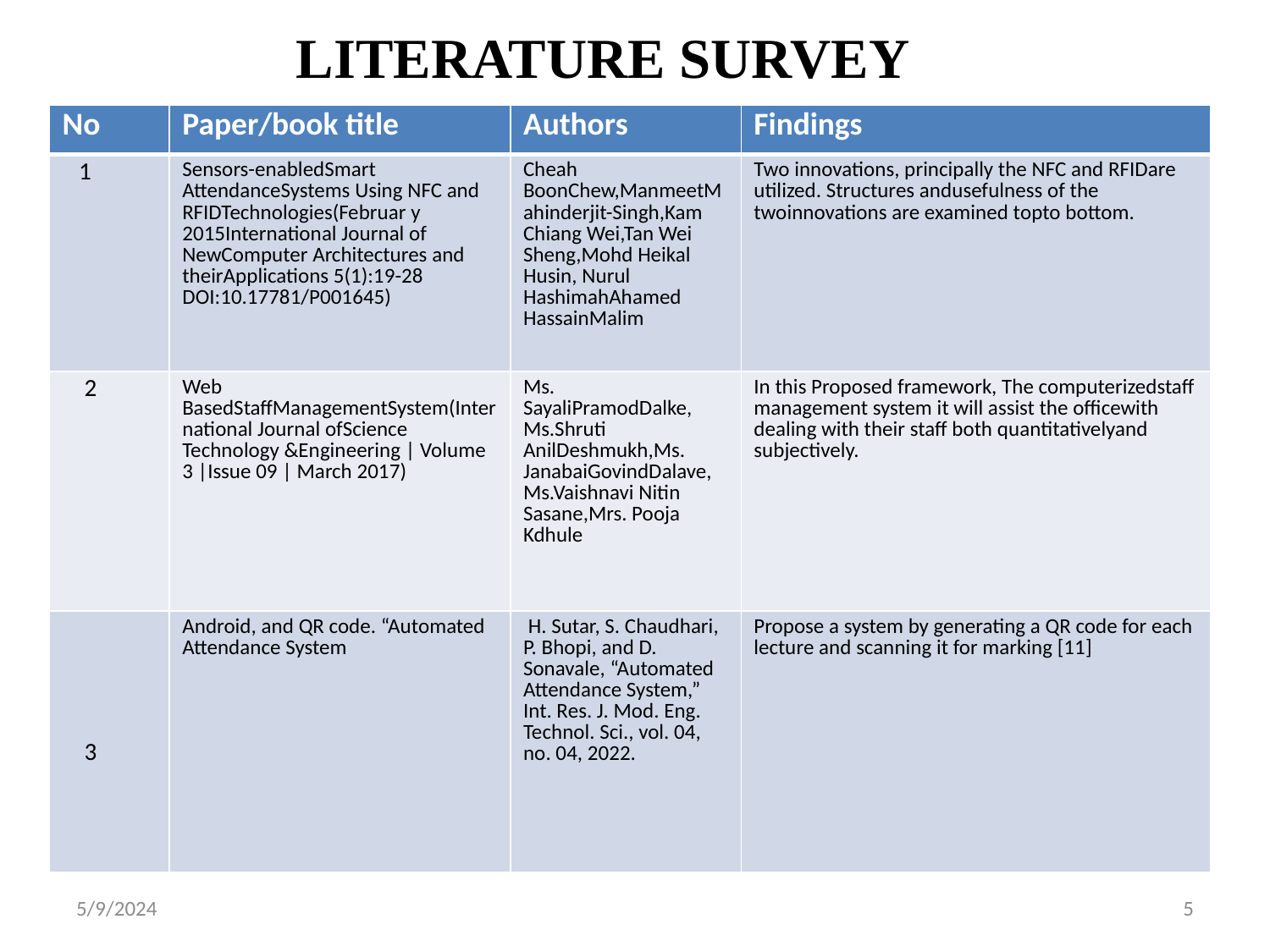

# LITERATURE SURVEY
| No | Paper/book title | Authors | Findings |
| --- | --- | --- | --- |
| 1 | Sensors-enabledSmart AttendanceSystems Using NFC and RFIDTechnologies(Februar y 2015International Journal of NewComputer Architectures and theirApplications 5(1):19-28 DOI:10.17781/P001645) | Cheah BoonChew,ManmeetMahinderjit-Singh,Kam Chiang Wei,Tan Wei Sheng,Mohd Heikal Husin, Nurul HashimahAhamed HassainMalim | Two innovations, principally the NFC and RFIDare utilized. Structures andusefulness of the twoinnovations are examined topto bottom. |
| 2 | Web BasedStaffManagementSystem(International Journal ofScience Technology &Engineering | Volume 3 |Issue 09 | March 2017) | Ms. SayaliPramodDalke, Ms.Shruti AnilDeshmukh,Ms. JanabaiGovindDalave, Ms.Vaishnavi Nitin Sasane,Mrs. Pooja Kdhule | In this Proposed framework, The computerizedstaff management system it will assist the officewith dealing with their staff both quantitativelyand subjectively. |
| 3 | Android, and QR code. “Automated Attendance System | H. Sutar, S. Chaudhari, P. Bhopi, and D. Sonavale, “Automated Attendance System,” Int. Res. J. Mod. Eng. Technol. Sci., vol. 04, no. 04, 2022. | Propose a system by generating a QR code for each lecture and scanning it for marking [11] |
5/9/2024
5